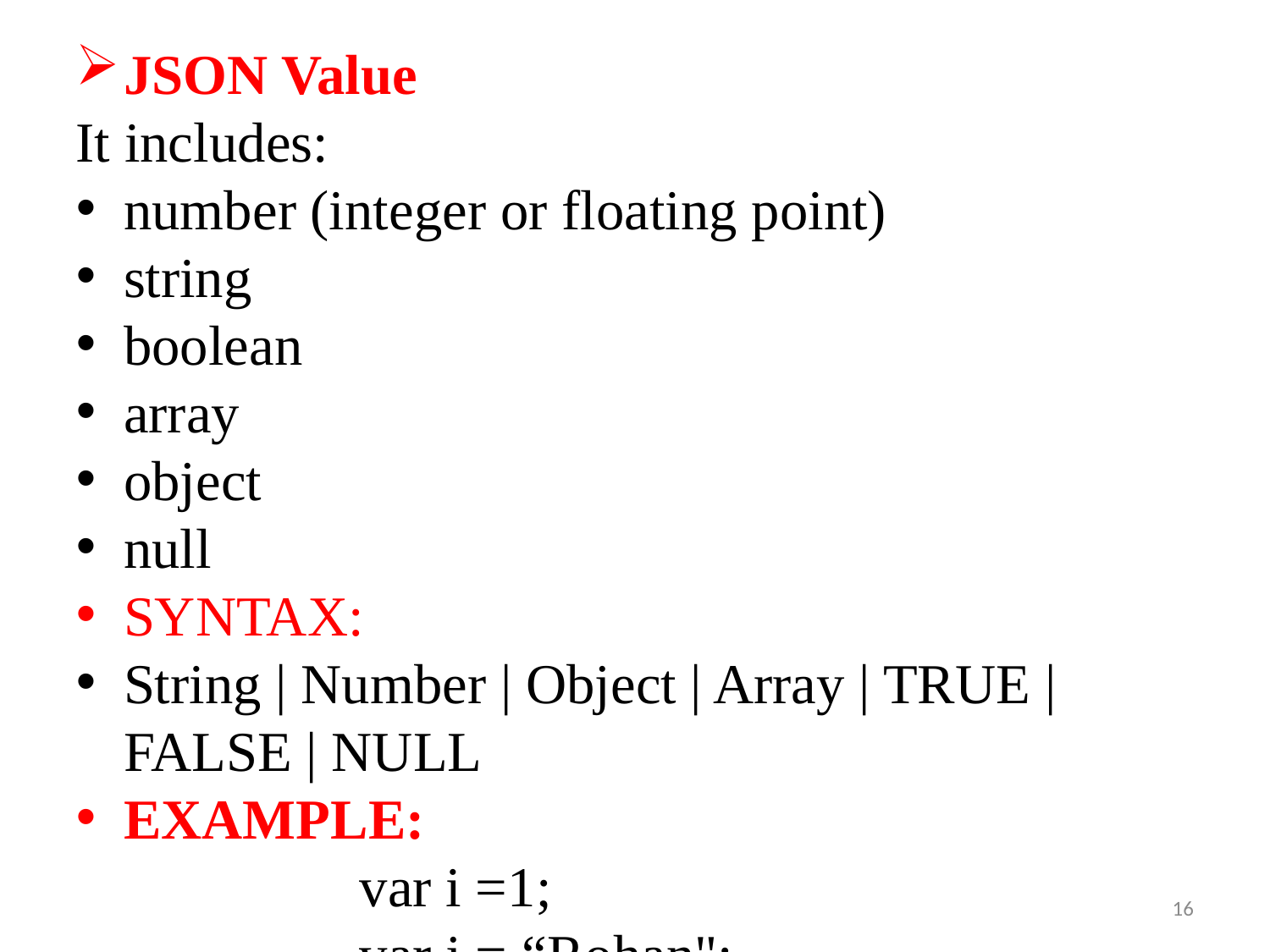

JSON Value
It includes:
number (integer or floating point)
string
boolean
array
object
null
SYNTAX:
String | Number | Object | Array | TRUE | FALSE | NULL
EXAMPLE:
                    var i =1;
                    var j = “Rohan";
                    var k = null;

16